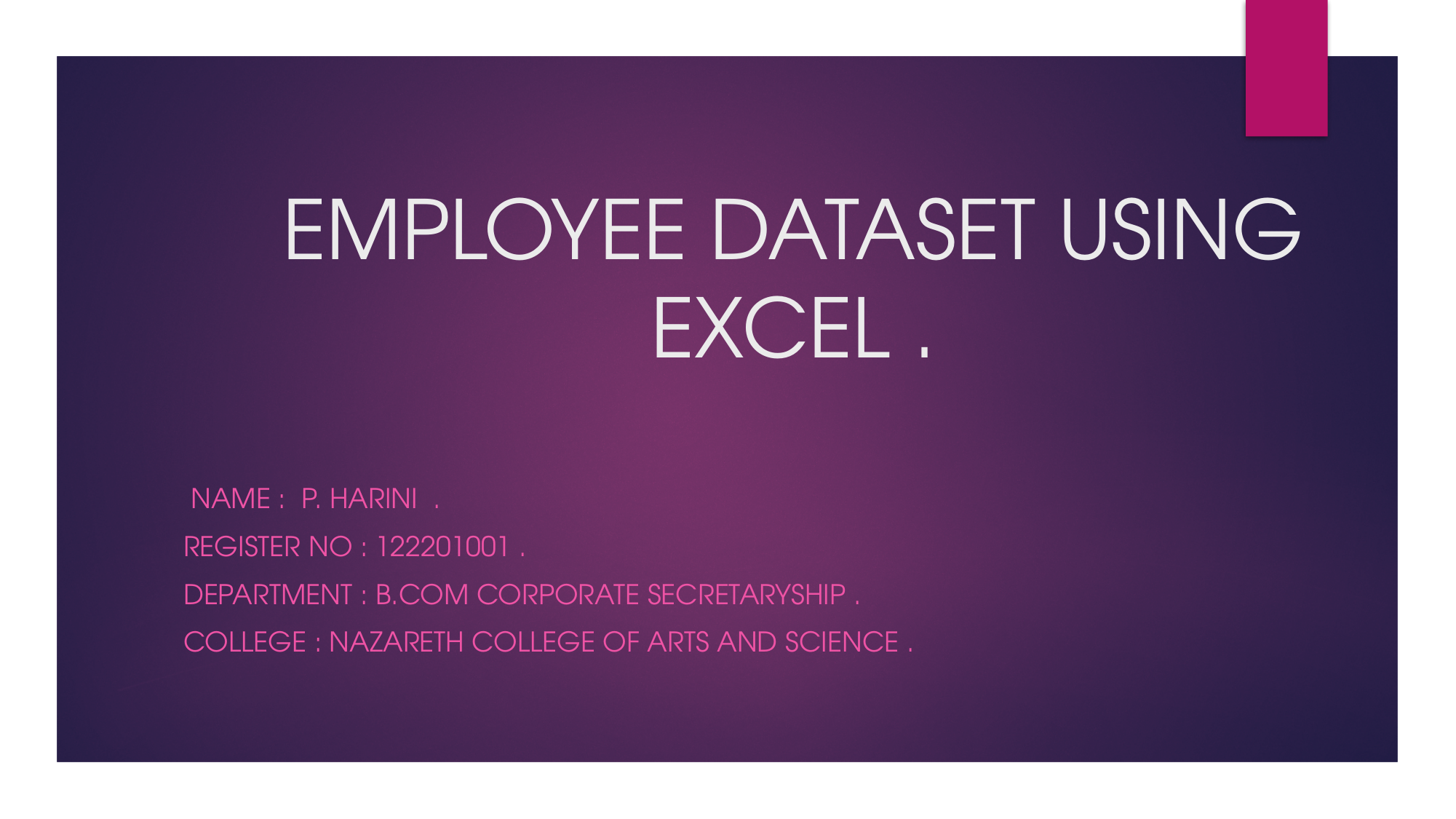

# EMPLOYEE DATASET USING EXCEL .
          NAME :  p. HARINI  .
         REGISTER NO : 122201001 .
         DEPARTMENT : B.COM CORPORATE SECRETARYSHIP .
         COLLEGE : NAZARETH COLLEGE OF ARTS AND SCIENCE .